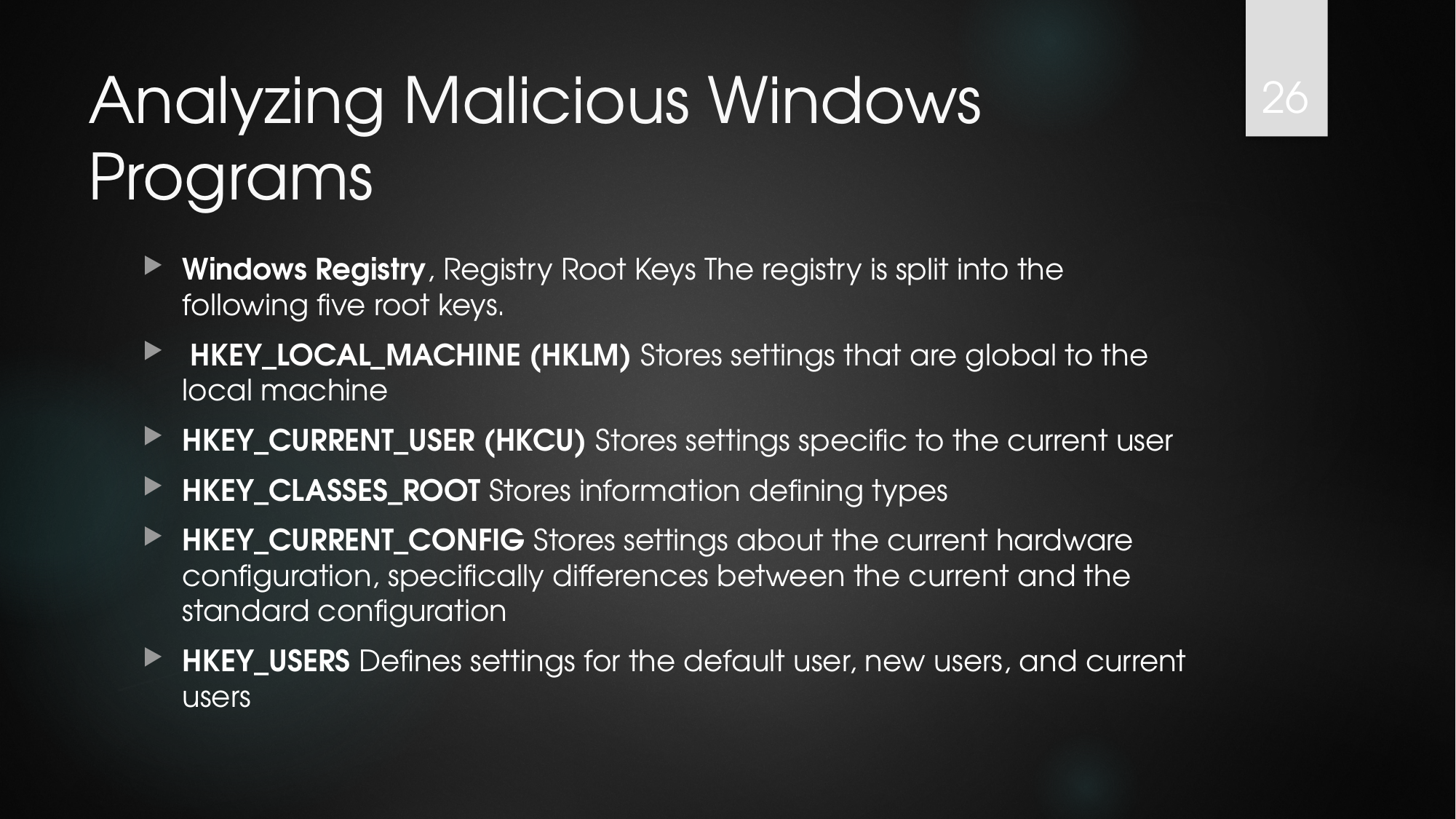

26
# Analyzing Malicious Windows Programs
Windows Registry, Registry Root Keys The registry is split into the following five root keys.
 HKEY_LOCAL_MACHINE (HKLM) Stores settings that are global to the local machine
HKEY_CURRENT_USER (HKCU) Stores settings specific to the current user
HKEY_CLASSES_ROOT Stores information defining types
HKEY_CURRENT_CONFIG Stores settings about the current hardware configuration, specifically differences between the current and the standard configuration
HKEY_USERS Defines settings for the default user, new users, and current users